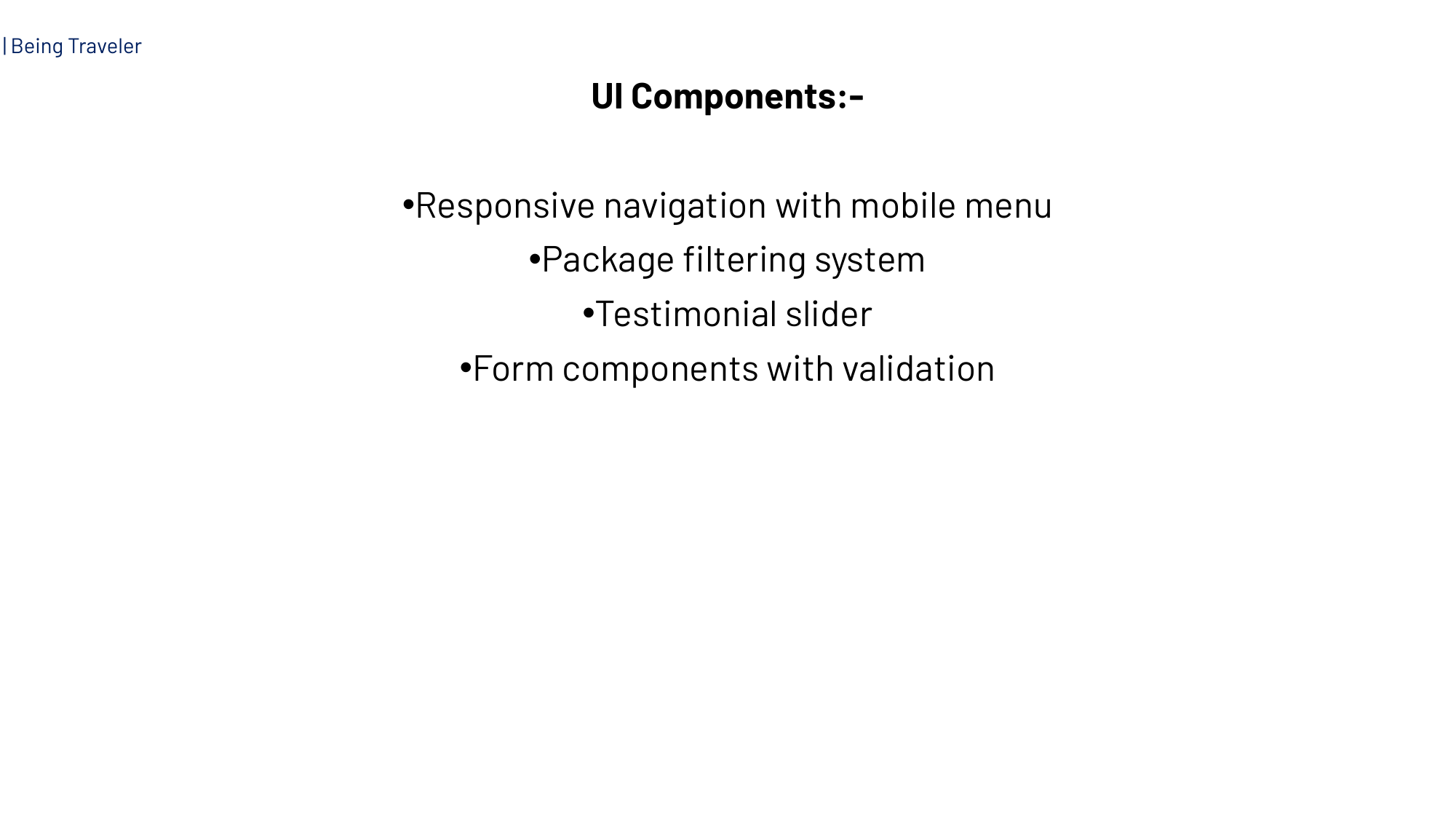

# | Being Traveler
UI Components:-

Responsive navigation with mobile menu
Package filtering system
Testimonial slider
Form components with validation